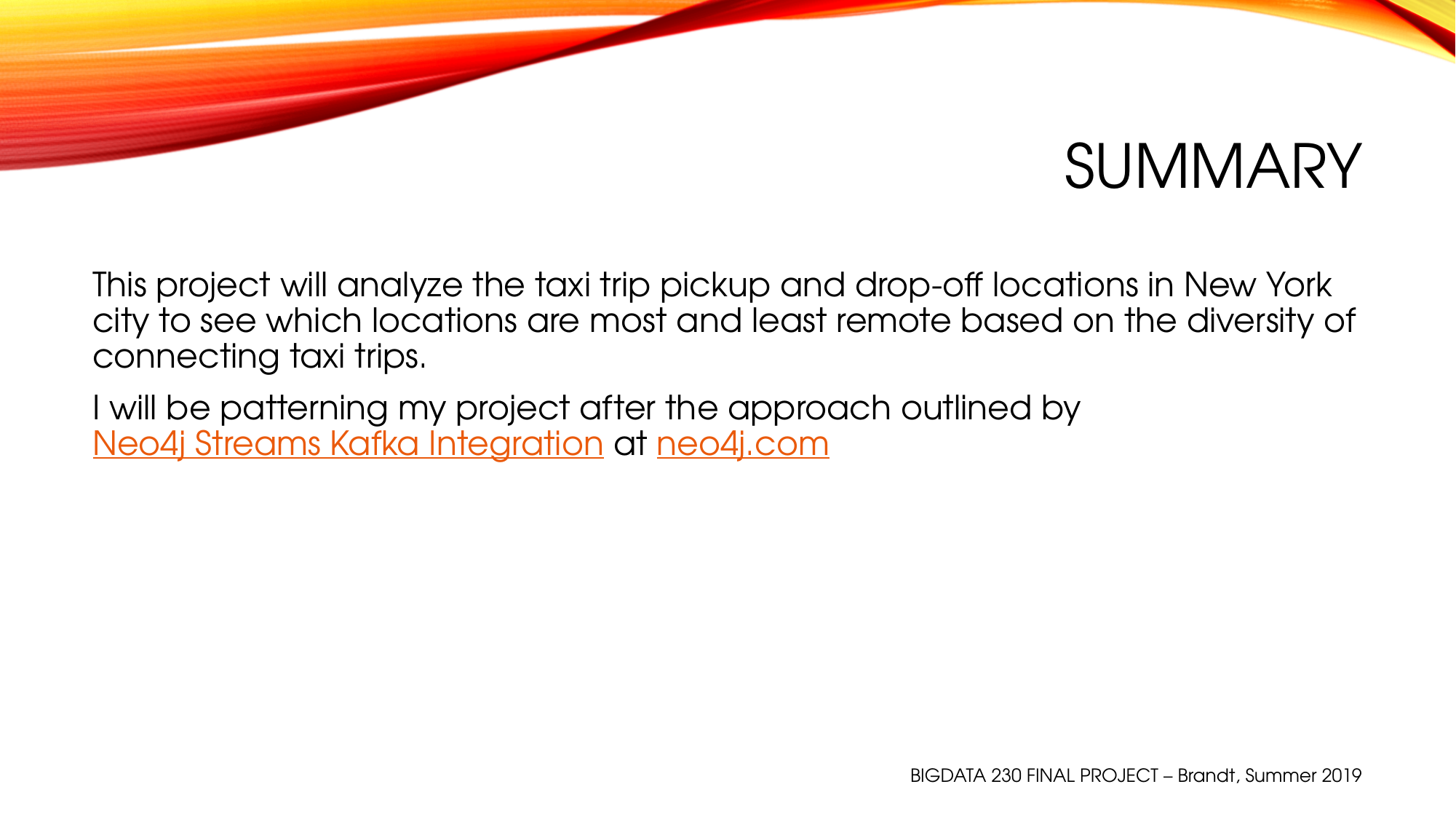

# Summary
This project will analyze the taxi trip pickup and drop-off locations in New York city to see which locations are most and least remote based on the diversity of connecting taxi trips.
I will be patterning my project after the approach outlined by Neo4j Streams Kafka Integration at neo4j.com
BIGDATA 230 FINAL PROJECT – Brandt, Summer 2019